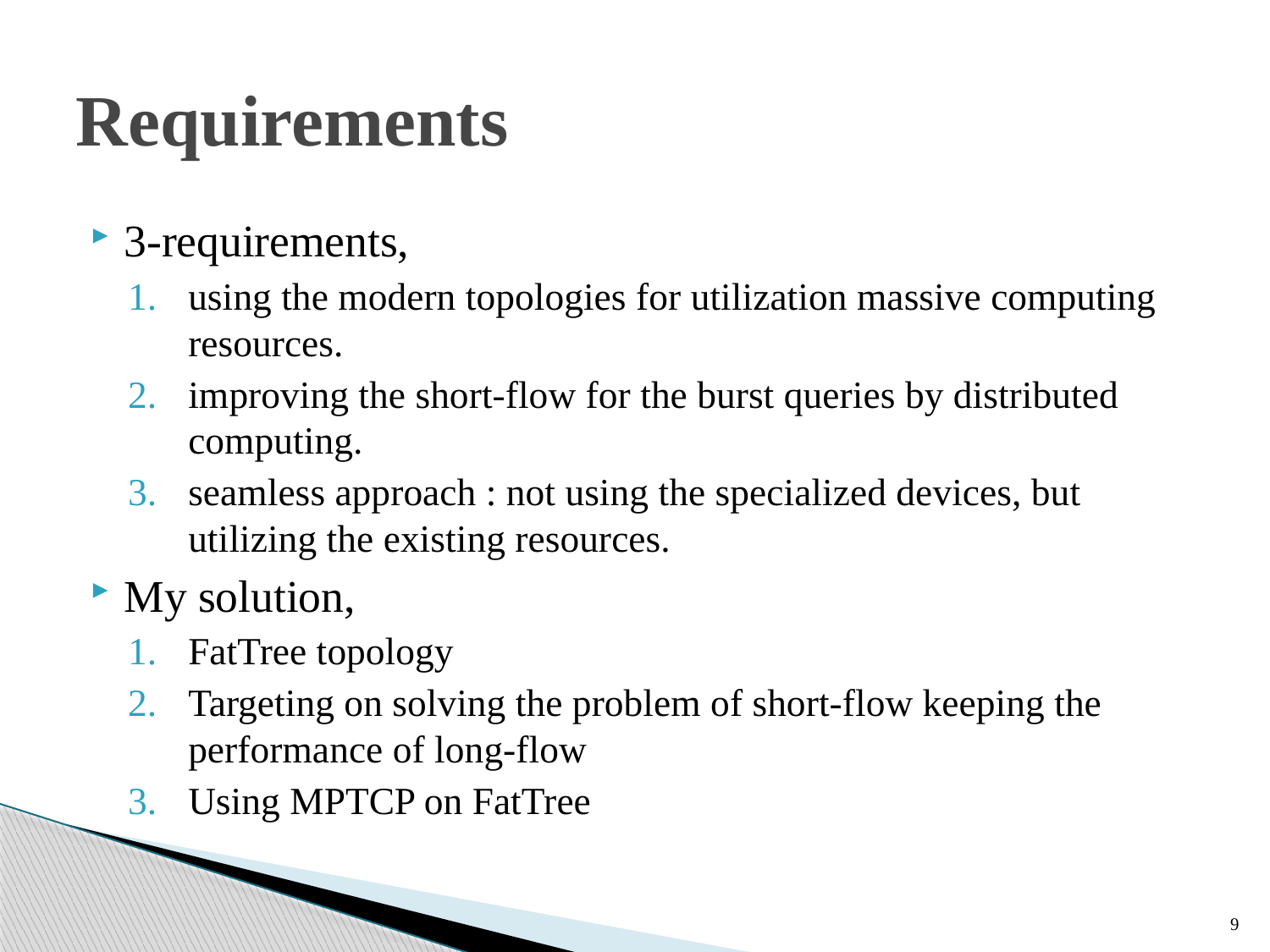

# Requirements
3-requirements,
using the modern topologies for utilization massive computing resources.
improving the short-flow for the burst queries by distributed computing.
seamless approach : not using the specialized devices, but utilizing the existing resources.
My solution,
FatTree topology
Targeting on solving the problem of short-flow keeping the performance of long-flow
Using MPTCP on FatTree

9